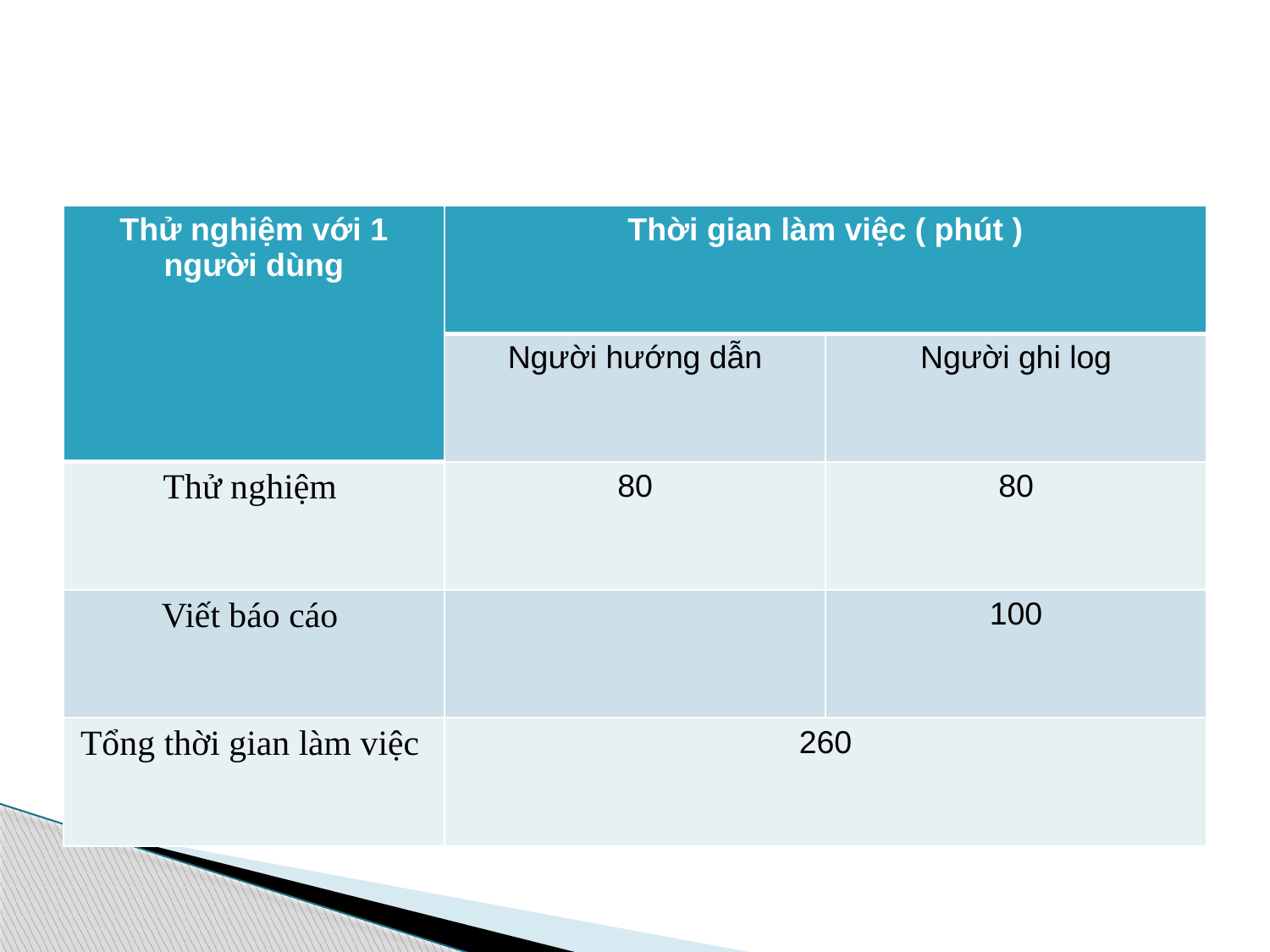

#
| Thử nghiệm với 1 người dùng | Thời gian làm việc ( phút ) |  |
| --- | --- | --- |
|  | Người hướng dẫn | Người ghi log |
| Thử nghiệm | 80 | 80 |
| Viết báo cáo |  | 100 |
| Tổng thời gian làm việc | 260 |  |